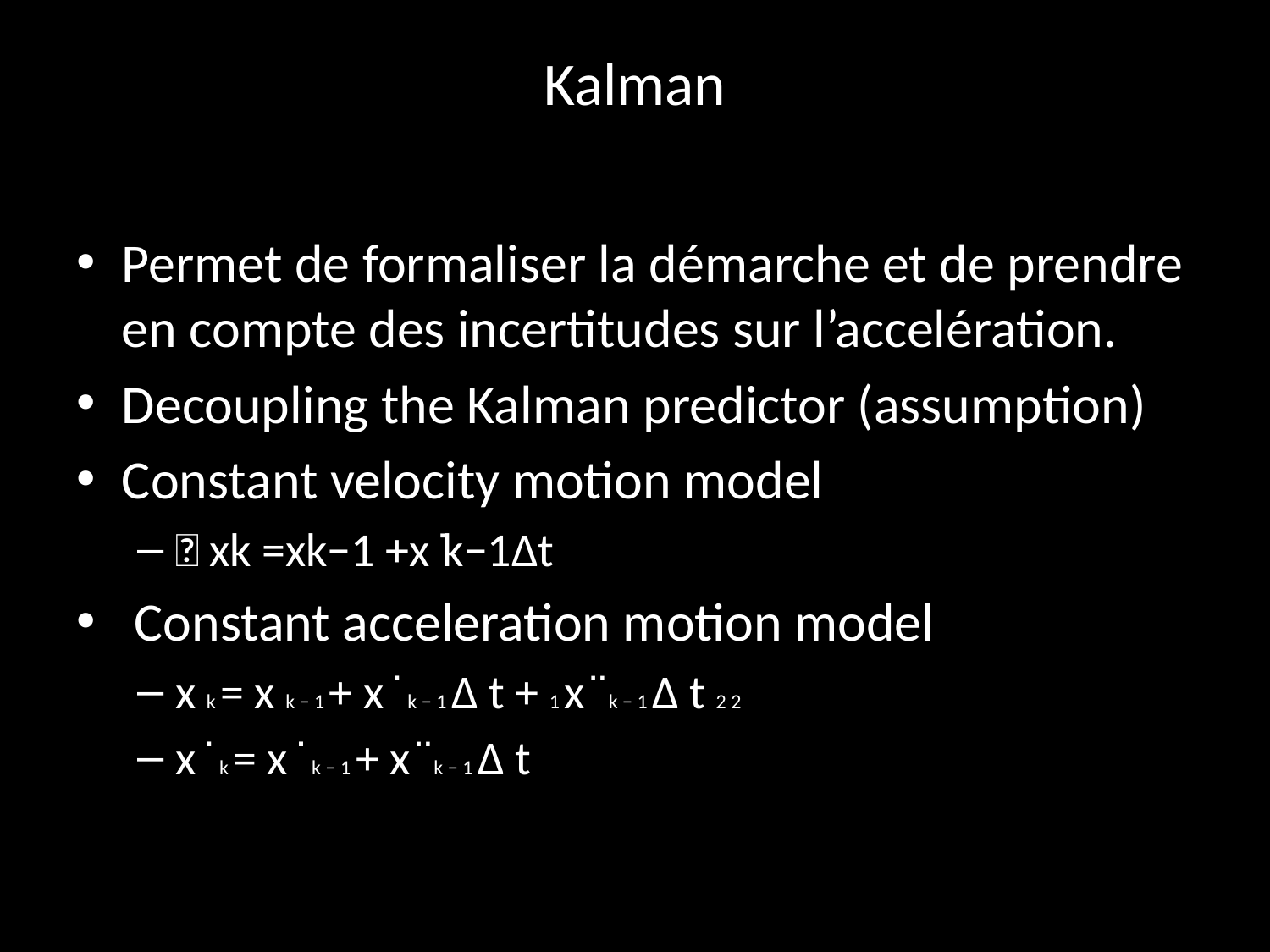

# Kalman
Permet de formaliser la démarche et de prendre en compte des incertitudes sur l’accelération.
Decoupling the Kalman predictor (assumption)
Constant velocity motion model
􏰂 xk =xk−1 +x ̇k−1∆t
 Constant acceleration motion model
x k = x k − 1 + x ̇ k − 1 ∆ t + 1 x ̈ k − 1 ∆ t 2 2
x ̇ k = x ̇ k − 1 + x ̈ k − 1 ∆ t